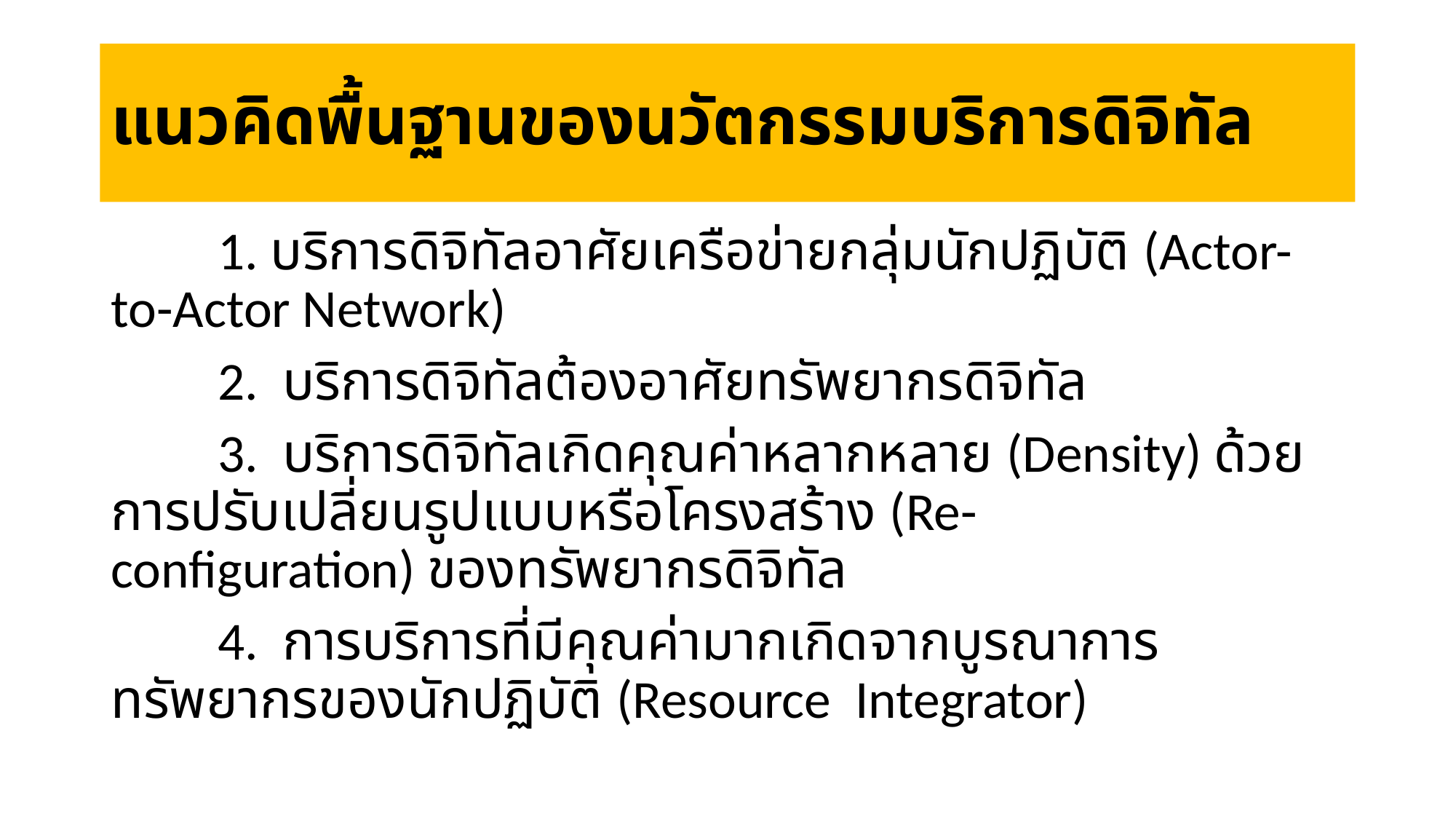

# แนวคิดพื้นฐานของนวัตกรรมบริการดิจิทัล
  	1. บริการดิจิทัลอาศัยเครือข่ายกลุ่มนักปฏิบัติ (Actor-to-Actor Network)
	2.  บริการดิจิทัลต้องอาศัยทรัพยากรดิจิทัล
	3.  บริการดิจิทัลเกิดคุณค่าหลากหลาย (Density) ด้วยการปรับเปลี่ยนรูปแบบหรือโครงสร้าง (Re-configuration) ของทรัพยากรดิจิทัล
	4.  การบริการที่มีคุณค่ามากเกิดจากบูรณาการทรัพยากรของนักปฏิบัติ (Resource  Integrator)